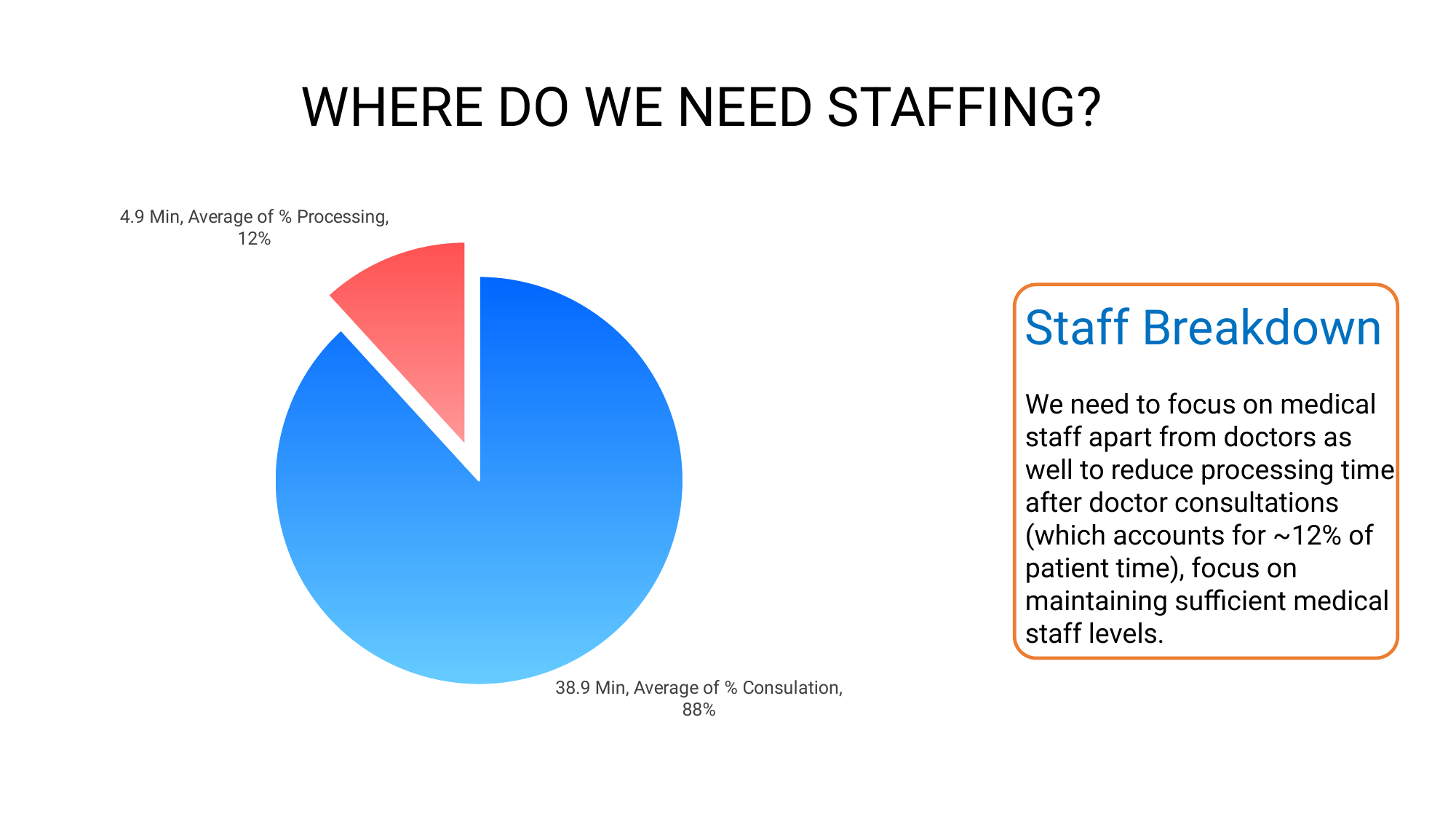

WHERE DO WE NEED STAFFING?

### Chart

| Category |  |
|---|---|
| Average of % Consulation | 0.882080496106779 |
| Average of % Processing | 0.11791950389322102 |
Staff Breakdown
We need to focus on medical staff apart from doctors as well to reduce processing time after doctor consultations (which accounts for ~12% of patient time), focus on maintaining sufficient medical staff levels.